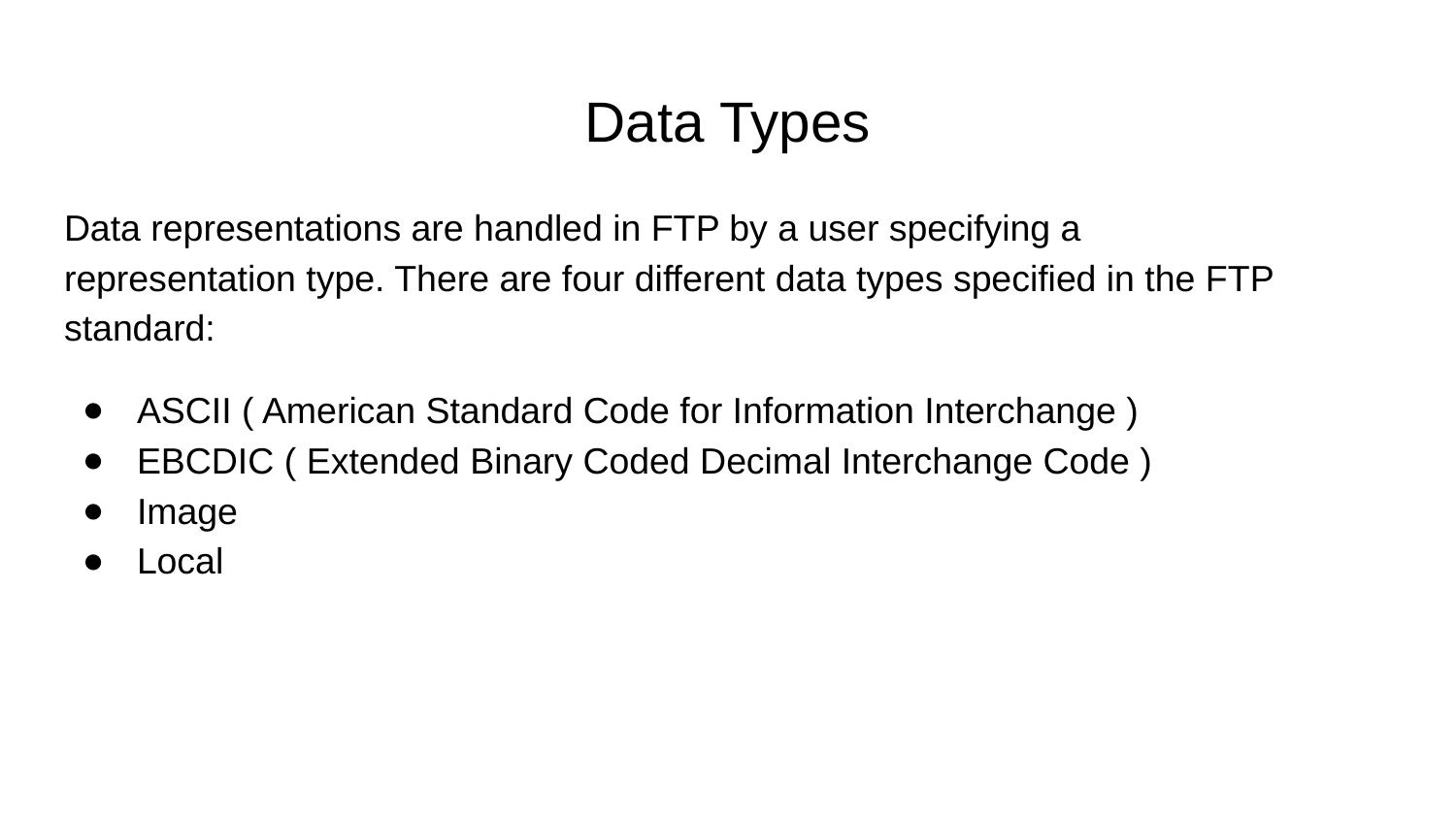

# Data Types
Data representations are handled in FTP by a user specifying a         representation type. There are four different data types specified in the FTP standard:
ASCII ( American Standard Code for Information Interchange )
EBCDIC ( Extended Binary Coded Decimal Interchange Code )
Image
Local